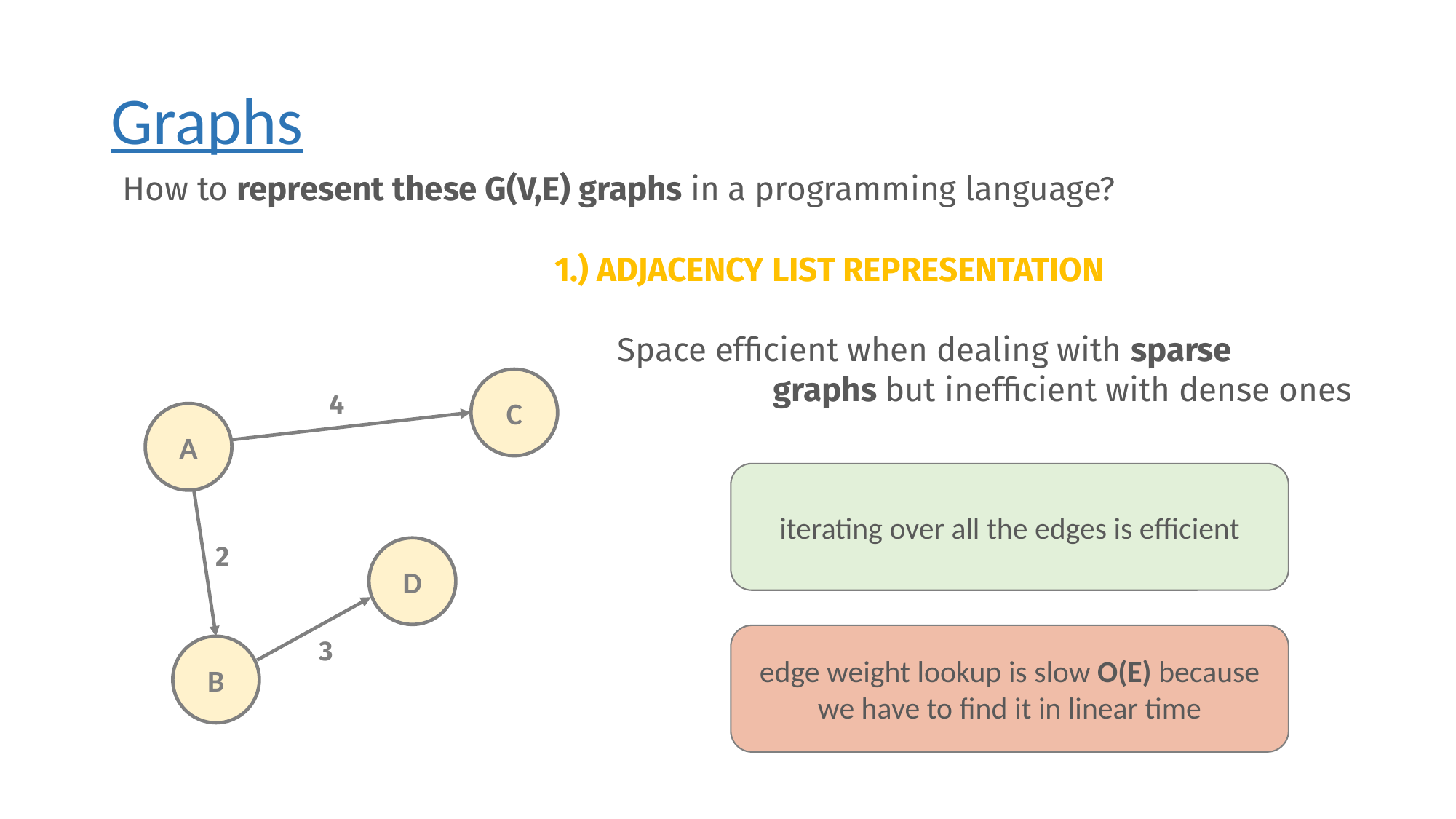

# Graphs
How to represent these G(V,E) graphs in a programming language?
1.) ADJACENCY LIST REPRESENTATION

        Space efficient when dealing with sparse
		graphs but inefficient with dense ones

C
4
A
iterating over all the edges is efficient
2
D
edge weight lookup is slow O(E) because we have to find it in linear time
3
B